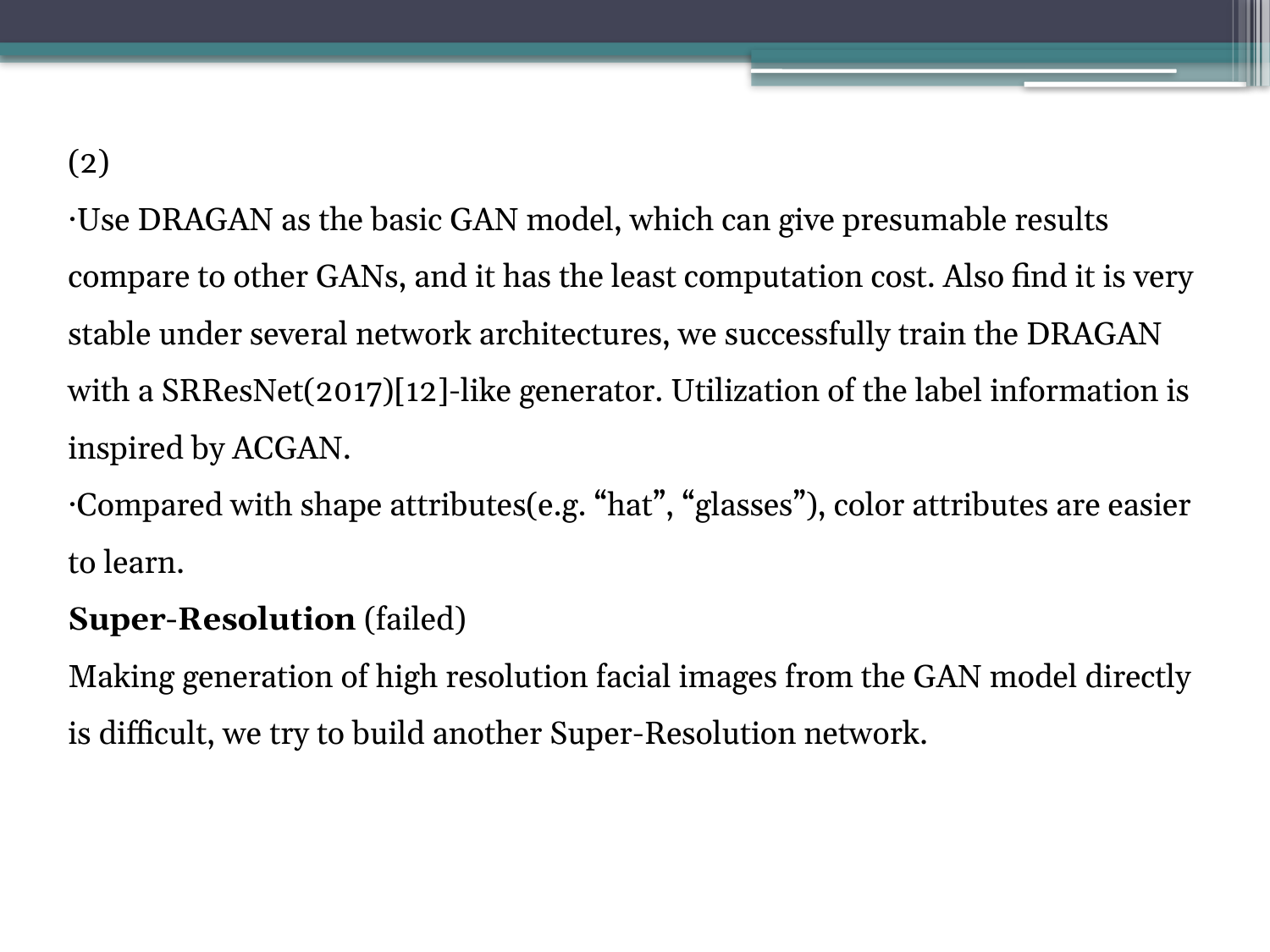

(2)
·Use DRAGAN as the basic GAN model, which can give presumable results compare to other GANs, and it has the least computation cost. Also find it is very stable under several network architectures, we successfully train the DRAGAN with a SRResNet(2017)[12]-like generator. Utilization of the label information is inspired by ACGAN.
·Compared with shape attributes(e.g. “hat”, “glasses”), color attributes are easier to learn.
Super-Resolution (failed)
Making generation of high resolution facial images from the GAN model directly is difficult, we try to build another Super-Resolution network.